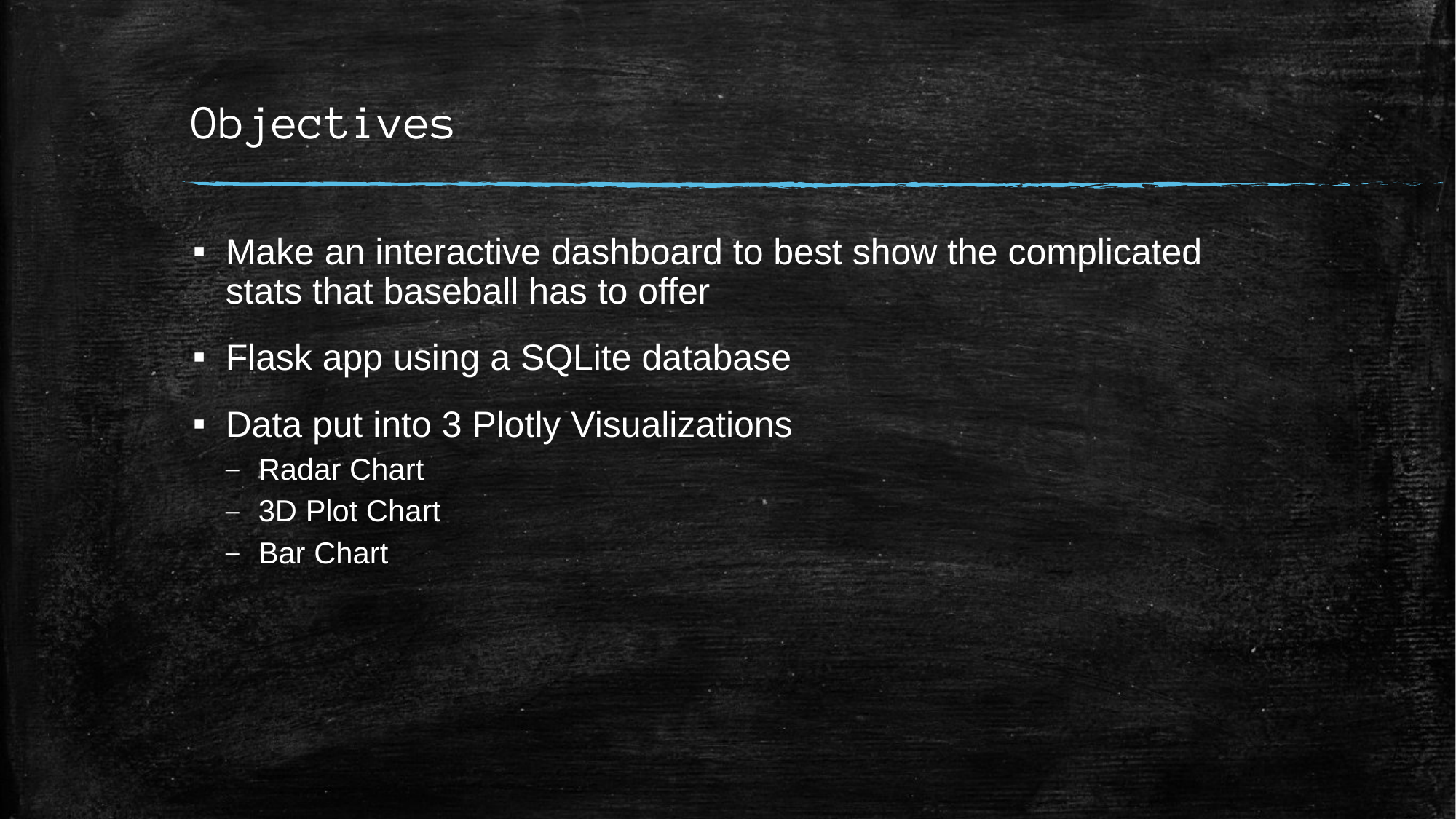

# Objectives
Make an interactive dashboard to best show the complicated stats that baseball has to offer
Flask app using a SQLite database
Data put into 3 Plotly Visualizations
Radar Chart
3D Plot Chart
Bar Chart